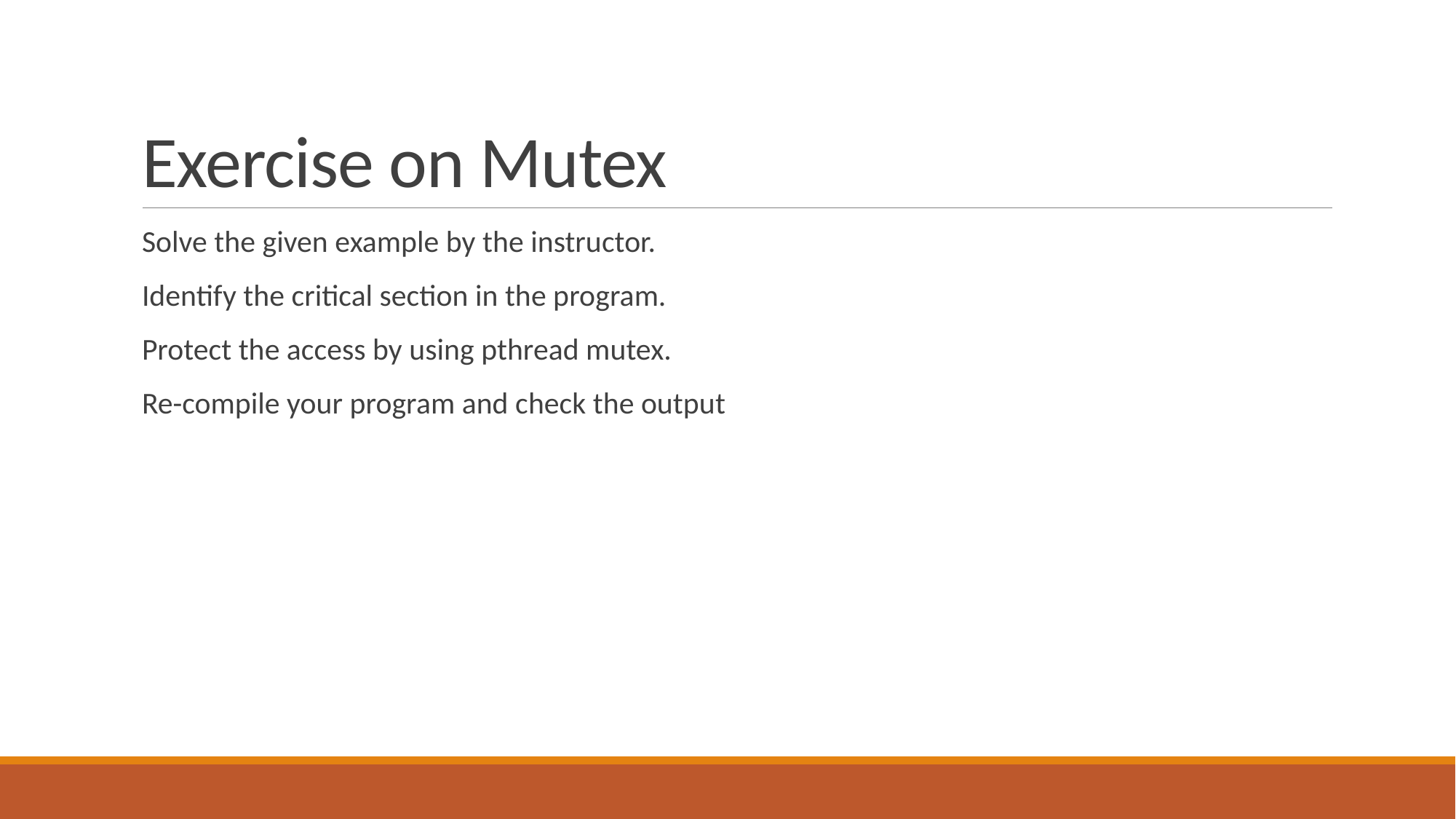

# Exercise on Mutex
Solve the given example by the instructor.
Identify the critical section in the program.
Protect the access by using pthread mutex.
Re-compile your program and check the output